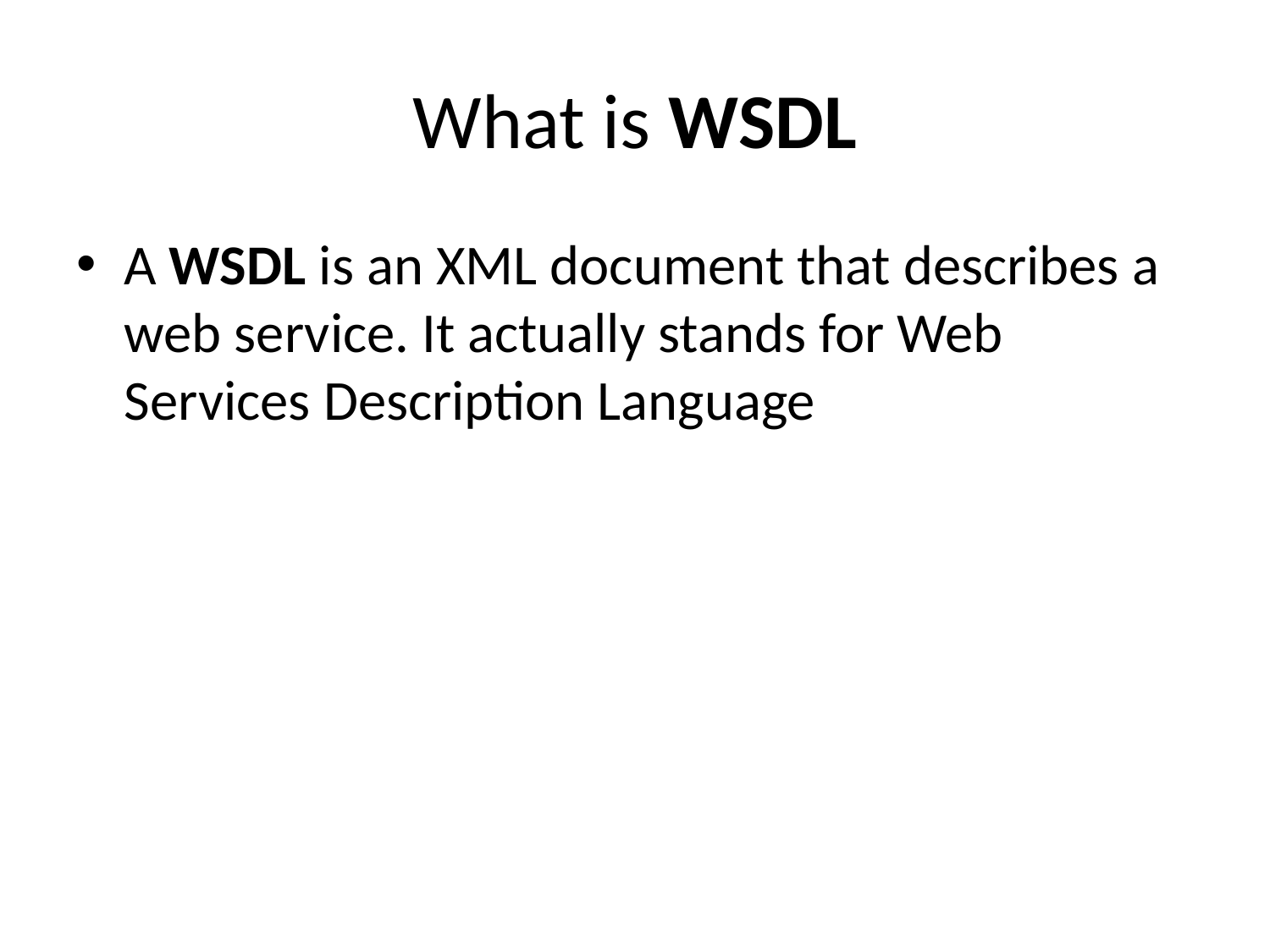

# What is WSDL
A WSDL is an XML document that describes a web service. It actually stands for Web Services Description Language